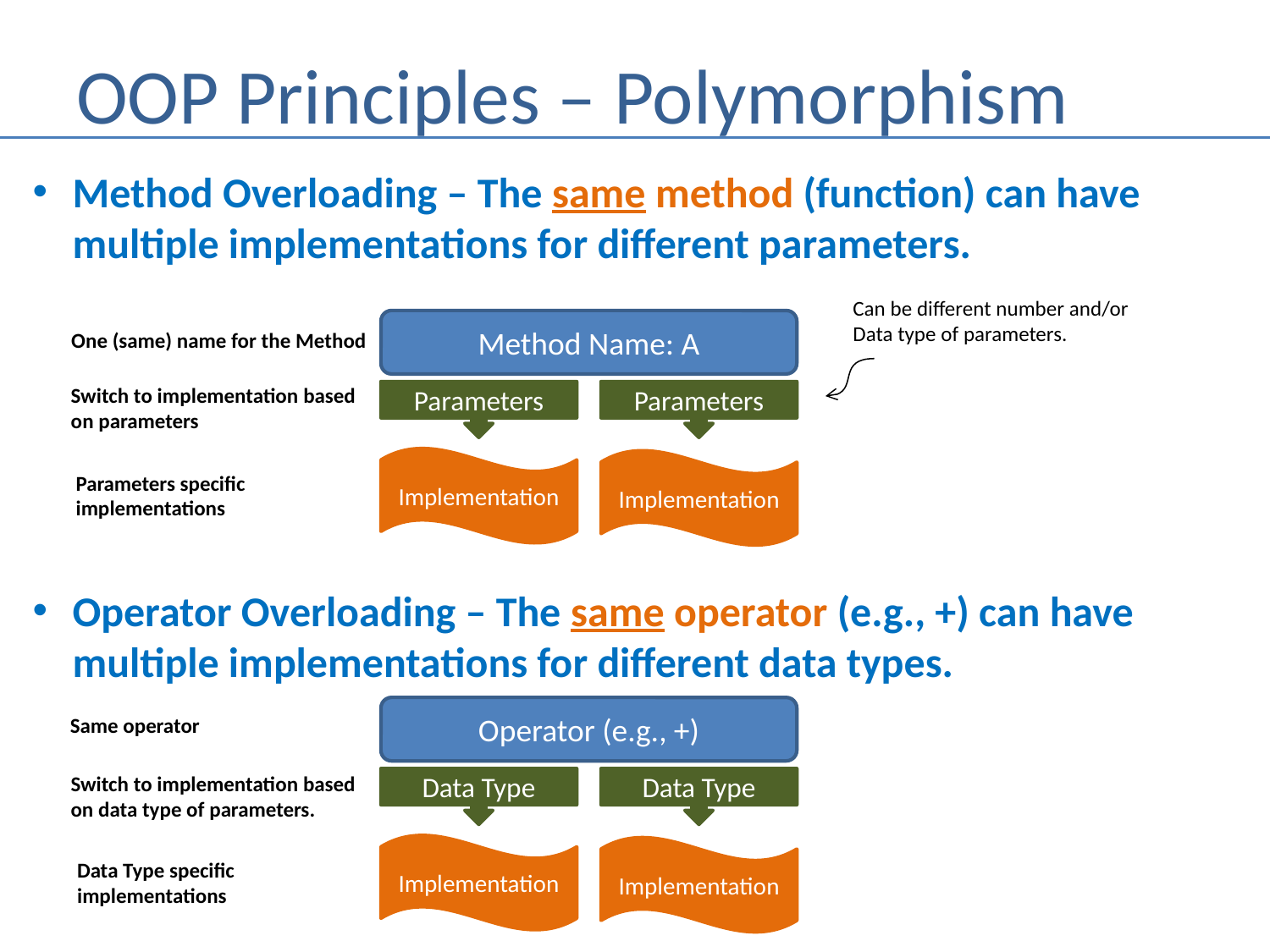

# OOP Principles – Polymorphism
Method Overloading – The same method (function) can have multiple implementations for different parameters.

Operator Overloading – The same operator (e.g., +) can have multiple implementations for different data types.
Can be different number and/or
Data type of parameters.
Method Name: A
One (same) name for the Method
Switch to implementation based
on parameters
Parameters
Parameters
Implementation
Implementation
Parameters specific
implementations
Operator (e.g., +)
Same operator
Switch to implementation based
on data type of parameters.
Data Type
Data Type
Implementation
Implementation
Data Type specific
implementations